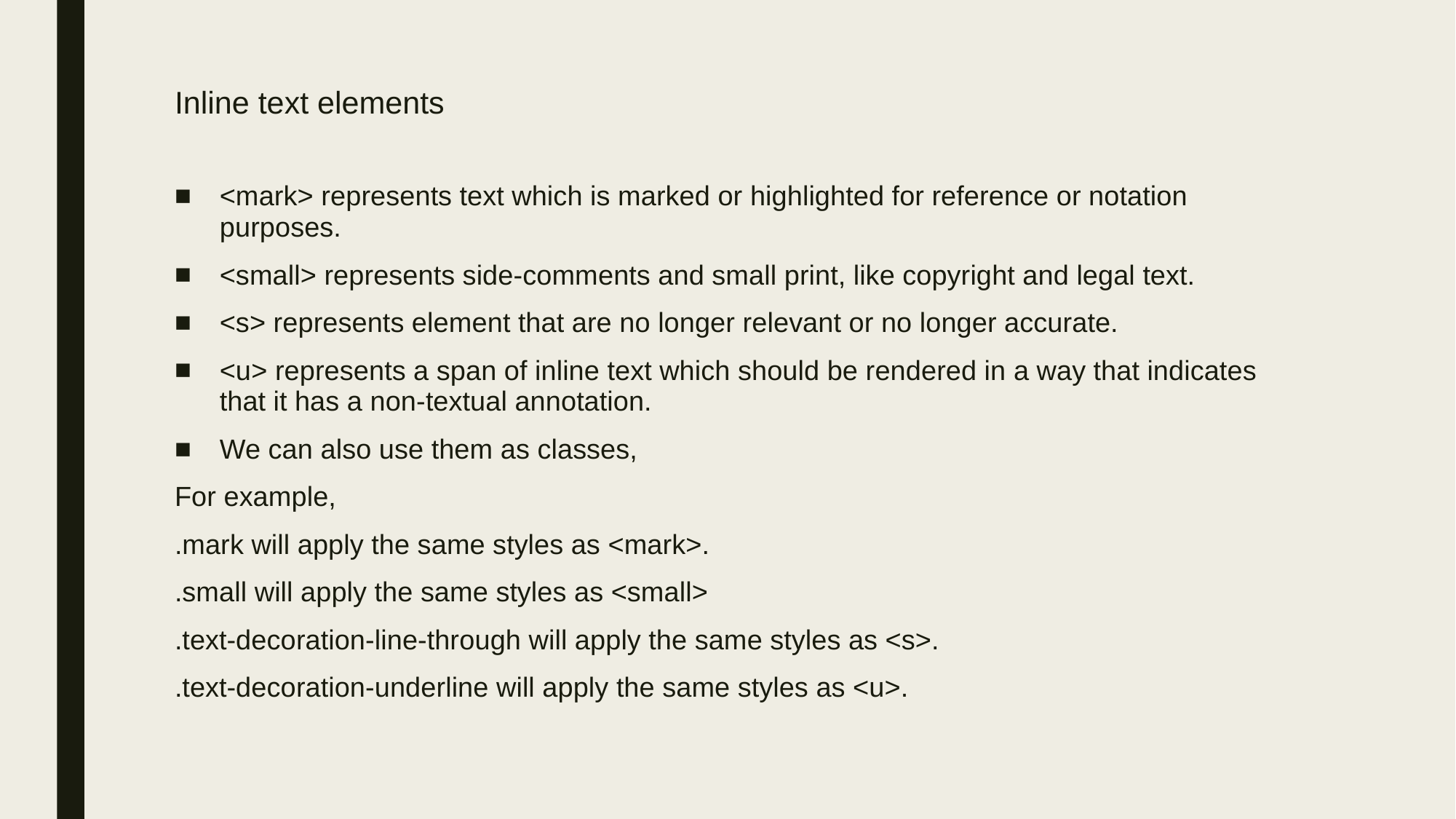

# Inline text elements
<mark> represents text which is marked or highlighted for reference or notation purposes.
<small> represents side-comments and small print, like copyright and legal text.
<s> represents element that are no longer relevant or no longer accurate.
<u> represents a span of inline text which should be rendered in a way that indicates that it has a non-textual annotation.
We can also use them as classes,
For example,
.mark will apply the same styles as <mark>.
.small will apply the same styles as <small>
.text-decoration-line-through will apply the same styles as <s>.
.text-decoration-underline will apply the same styles as <u>.